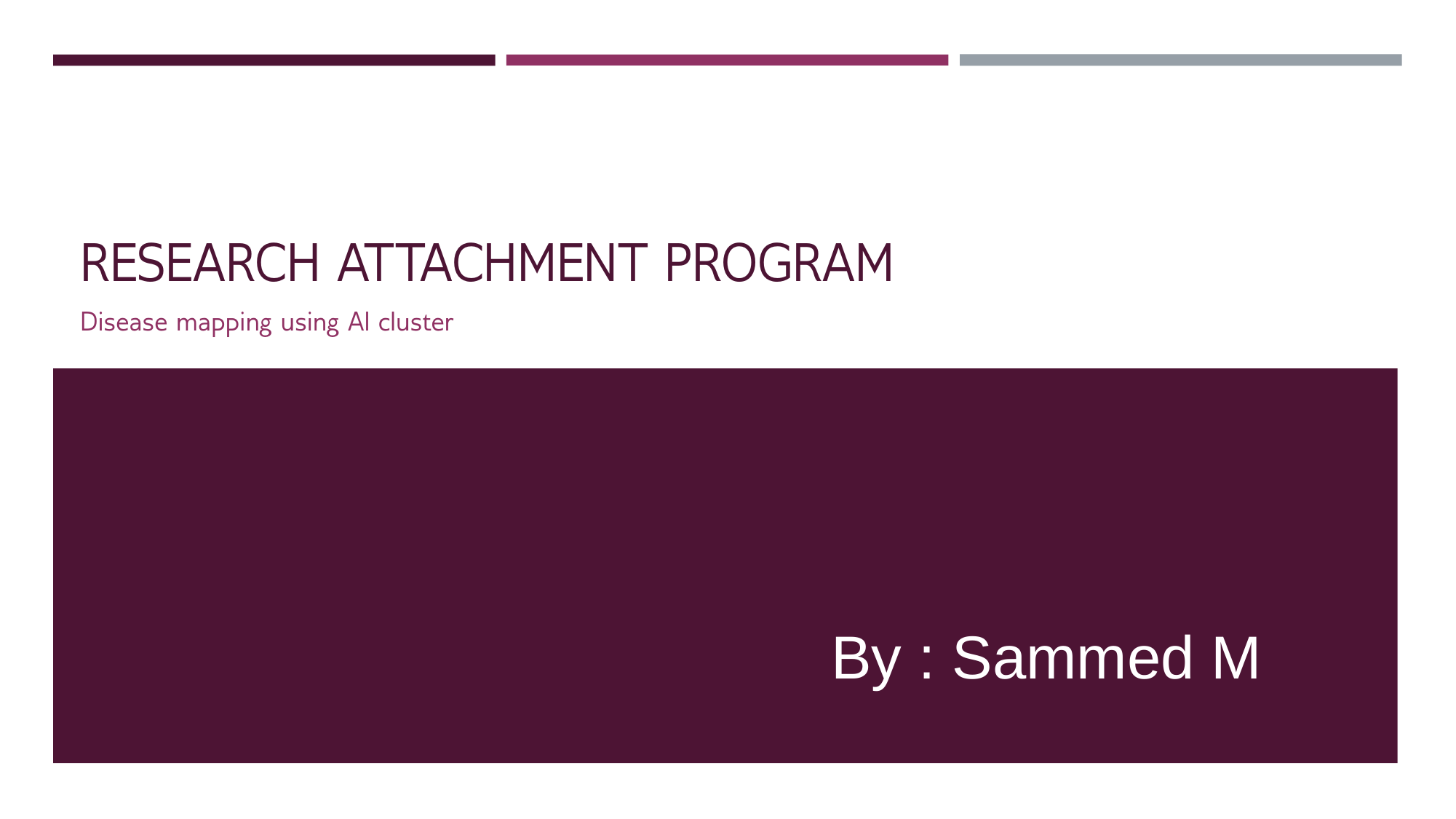

# RESEARCH ATTACHMENT PROGRAM
Disease mapping using AI cluster
By : Sammed M